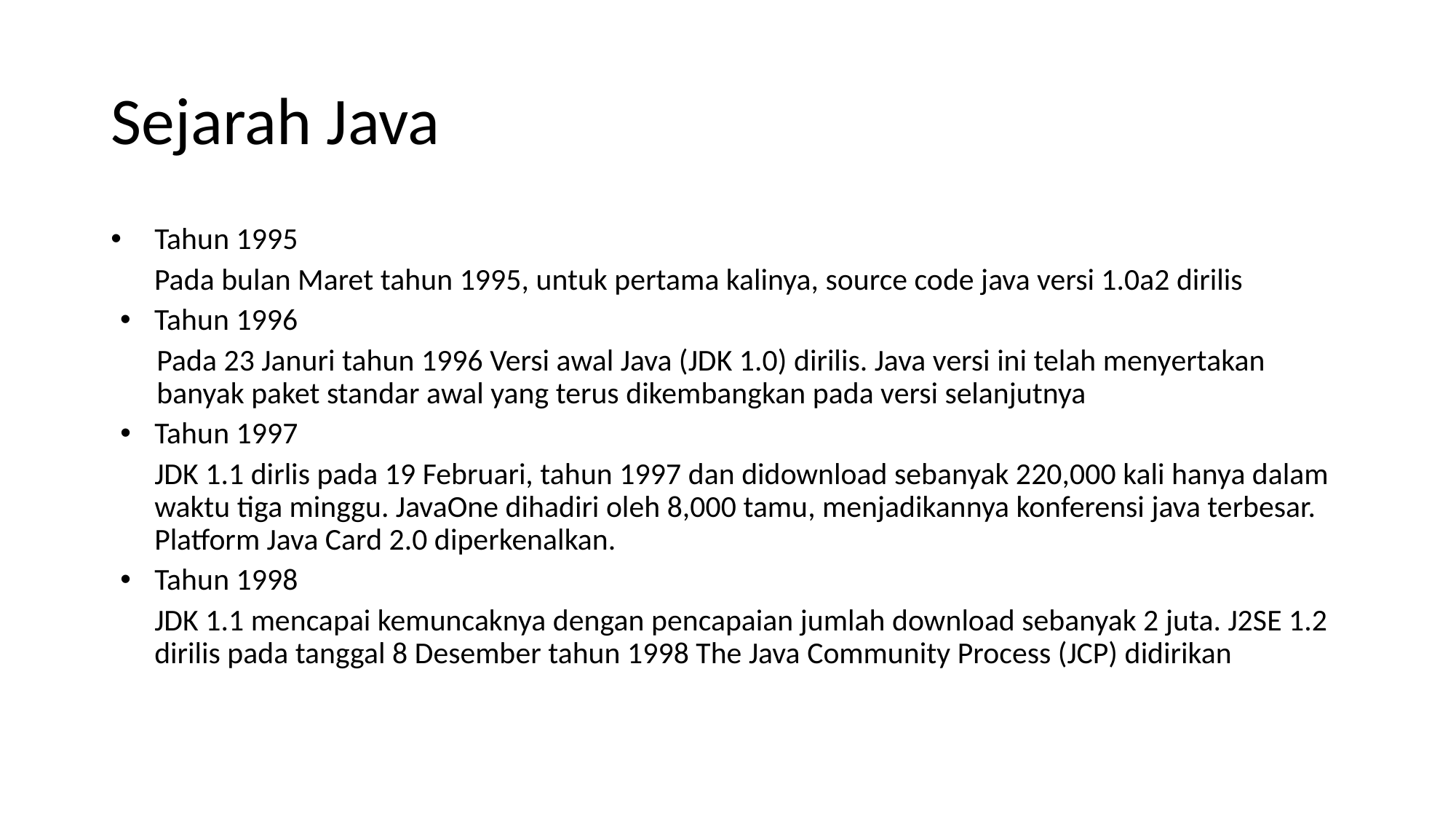

# Sejarah Java
Tahun 1995
Pada bulan Maret tahun 1995, untuk pertama kalinya, source code java versi 1.0a2 dirilis
Tahun 1996
Pada 23 Januri tahun 1996 Versi awal Java (JDK 1.0) dirilis. Java versi ini telah menyertakan banyak paket standar awal yang terus dikembangkan pada versi selanjutnya
Tahun 1997
JDK 1.1 dirlis pada 19 Februari, tahun 1997 dan didownload sebanyak 220,000 kali hanya dalam waktu tiga minggu. JavaOne dihadiri oleh 8,000 tamu, menjadikannya konferensi java terbesar. Platform Java Card 2.0 diperkenalkan.
Tahun 1998
JDK 1.1 mencapai kemuncaknya dengan pencapaian jumlah download sebanyak 2 juta. J2SE 1.2 dirilis pada tanggal 8 Desember tahun 1998 The Java Community Process (JCP) didirikan